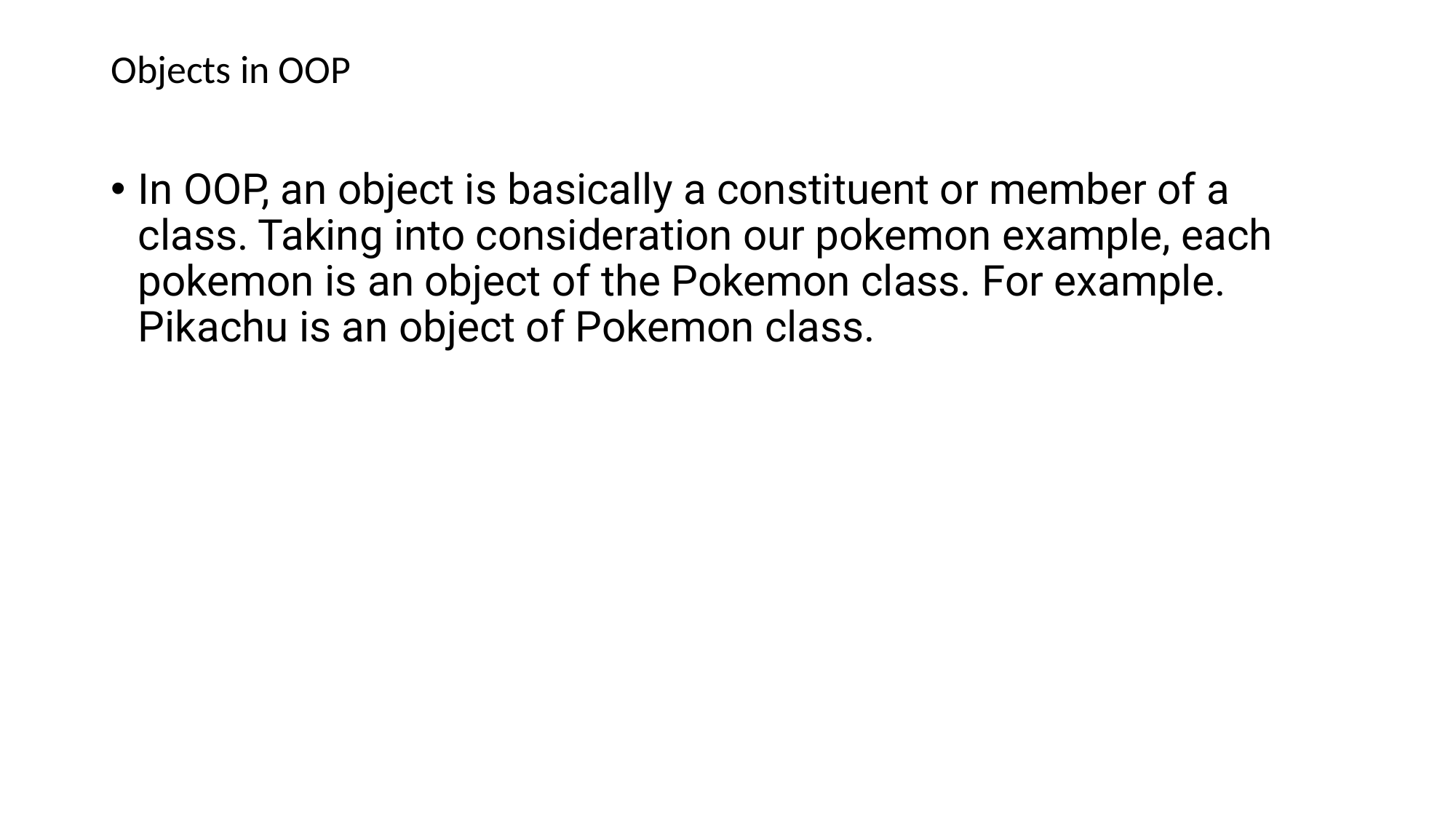

# Objects in OOP
In OOP, an object is basically a constituent or member of a class. Taking into consideration our pokemon example, each pokemon is an object of the Pokemon class. For example. Pikachu is an object of Pokemon class.